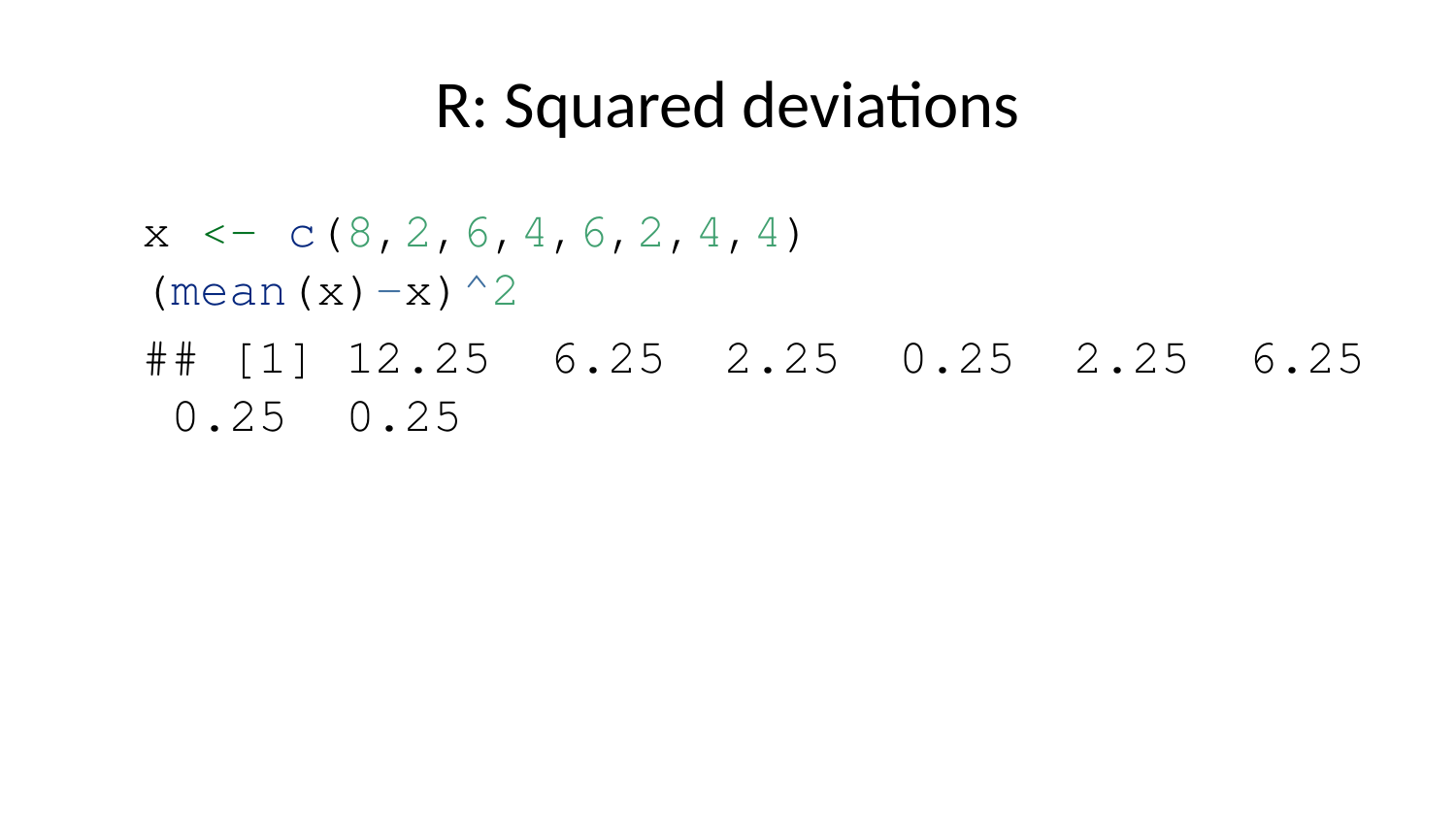

# R: Squared deviations
x <- c(8,2,6,4,6,2,4,4)
(mean(x)-x)^2
## [1] 12.25  6.25  2.25  0.25  2.25  6.25  0.25  0.25